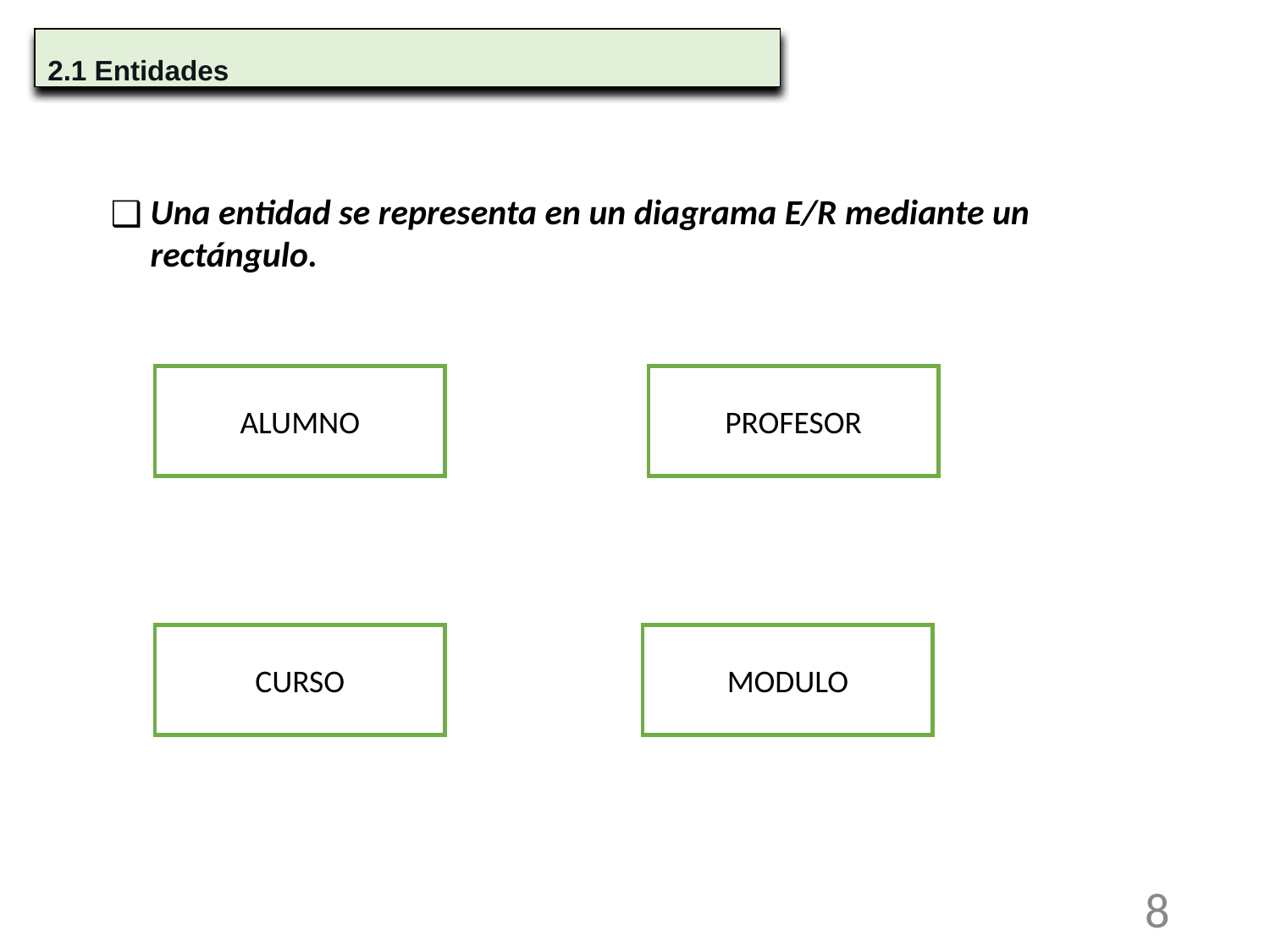

2.1 Entidades
Una entidad se representa en un diagrama E/R mediante un rectángulo.

ALUMNO
PROFESOR
CURSO
MODULO
8